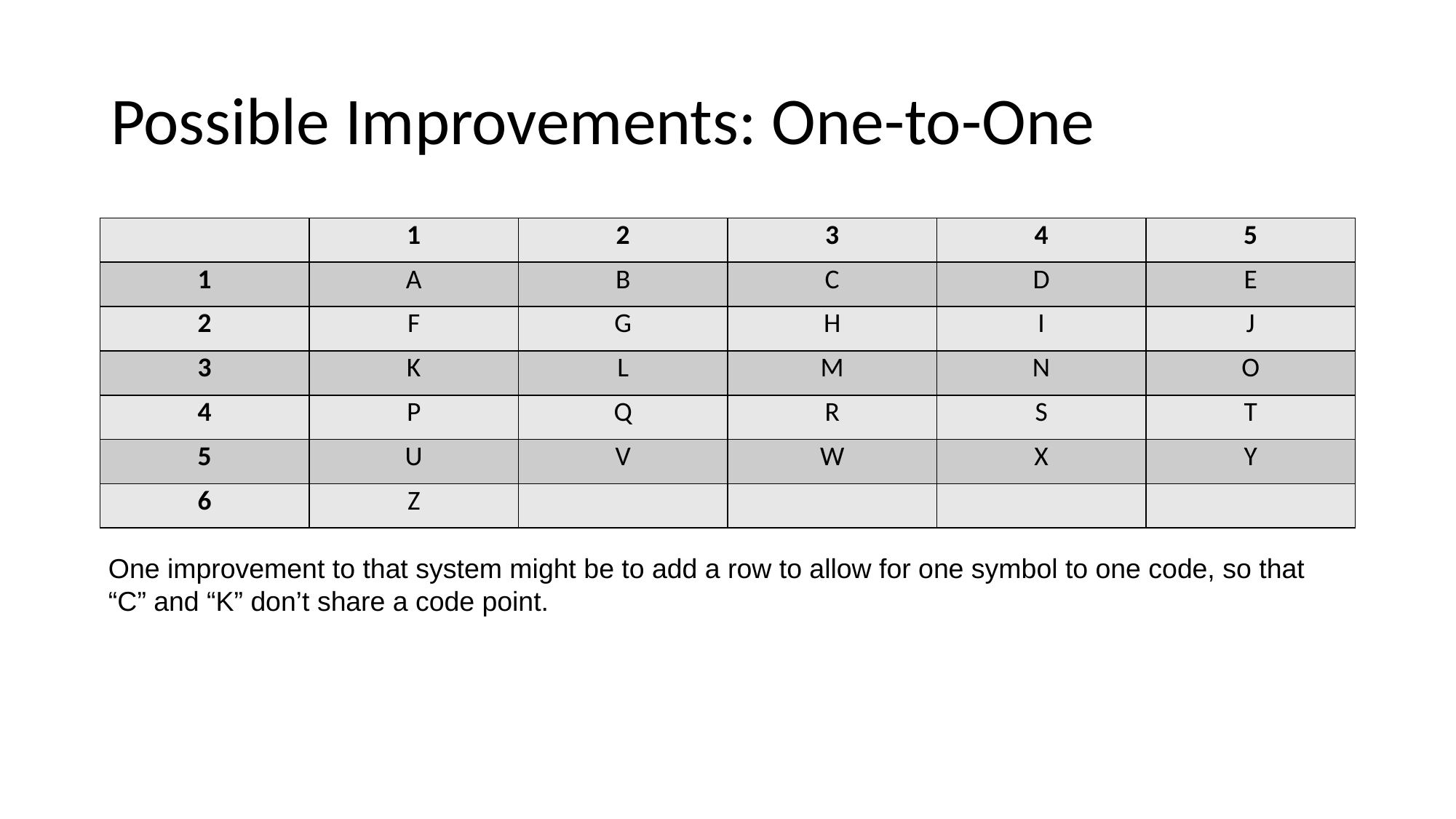

Possible Improvements: One-to-One
|  | 1 | 2 | 3 | 4 | 5 |
| --- | --- | --- | --- | --- | --- |
| 1 | A | B | C | D | E |
| 2 | F | G | H | I | J |
| 3 | K | L | M | N | O |
| 4 | P | Q | R | S | T |
| 5 | U | V | W | X | Y |
| 6 | Z |  |  |  |  |
One improvement to that system might be to add a row to allow for one symbol to one code, so that “C” and “K” don’t share a code point.